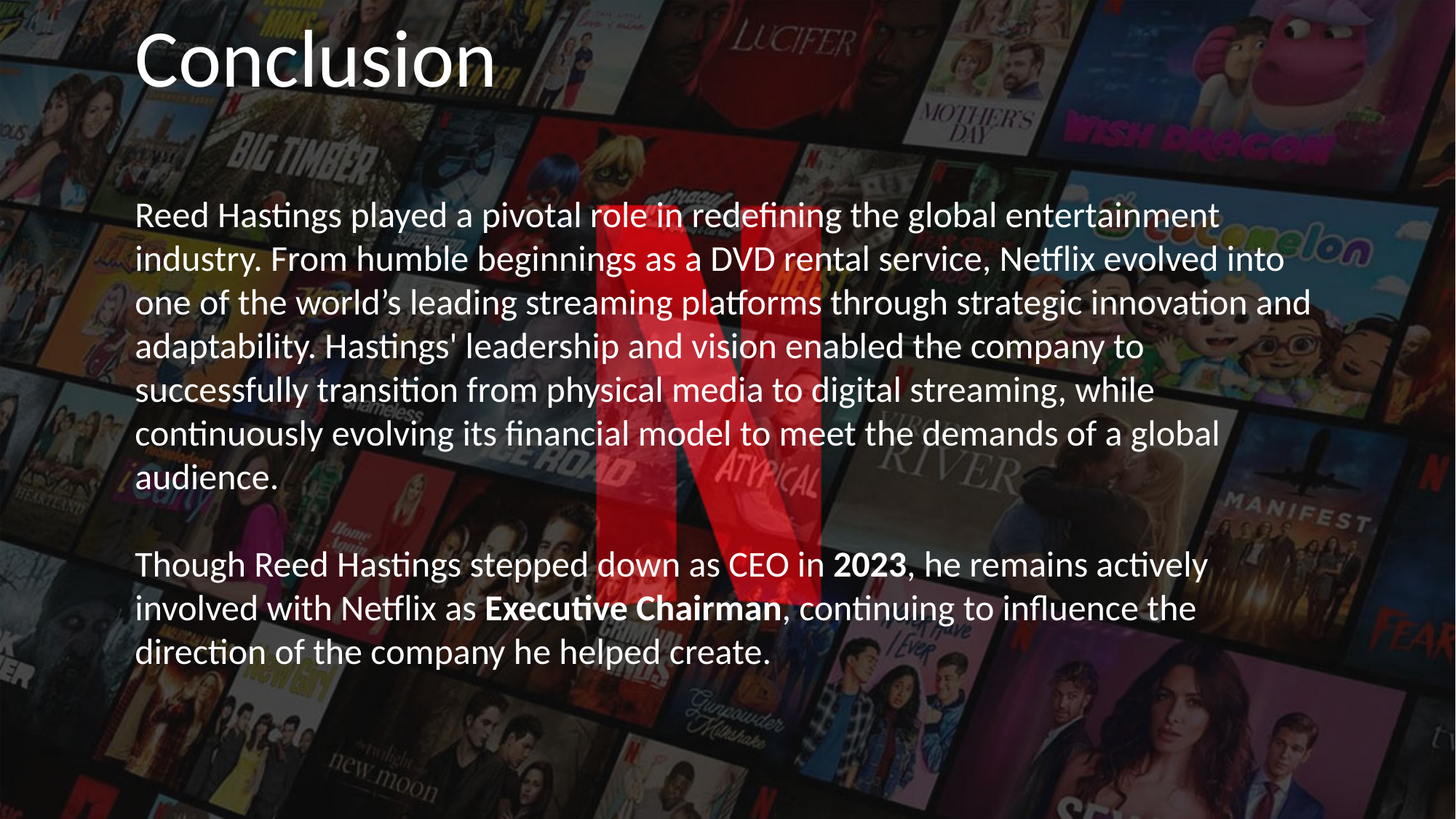

Conclusion

Reed Hastings played a pivotal role in redefining the global entertainment industry. From humble beginnings as a DVD rental service, Netflix evolved into one of the world’s leading streaming platforms through strategic innovation and adaptability. Hastings' leadership and vision enabled the company to successfully transition from physical media to digital streaming, while continuously evolving its financial model to meet the demands of a global audience.

Though Reed Hastings stepped down as CEO in 2023, he remains actively involved with Netflix as Executive Chairman, continuing to influence the direction of the company he helped create.